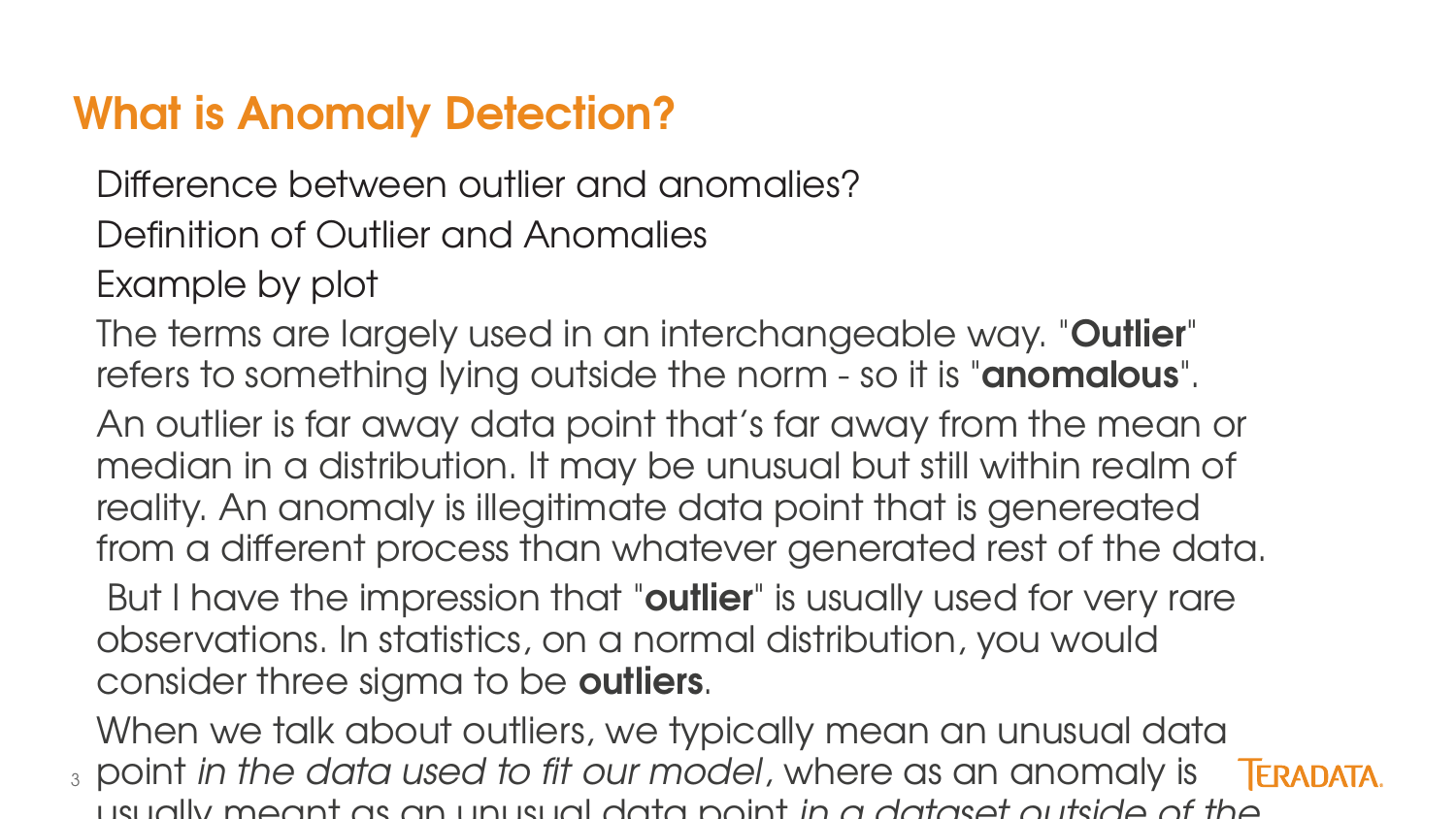

# What is Anomaly Detection?
Difference between outlier and anomalies?
Definition of Outlier and Anomalies
Example by plot
The terms are largely used in an interchangeable way. "Outlier" refers to something lying outside the norm - so it is "anomalous".
An outlier is far away data point that’s far away from the mean or median in a distribution. It may be unusual but still within realm of reality. An anomaly is illegitimate data point that is genereated from a different process than whatever generated rest of the data.
 But I have the impression that "outlier" is usually used for very rare observations. In statistics, on a normal distribution, you would consider three sigma to be outliers.
When we talk about outliers, we typically mean an unusual data point in the data used to fit our model, where as an anomaly is usually meant as an unusual data point in a dataset outside of the data used to fit our model.